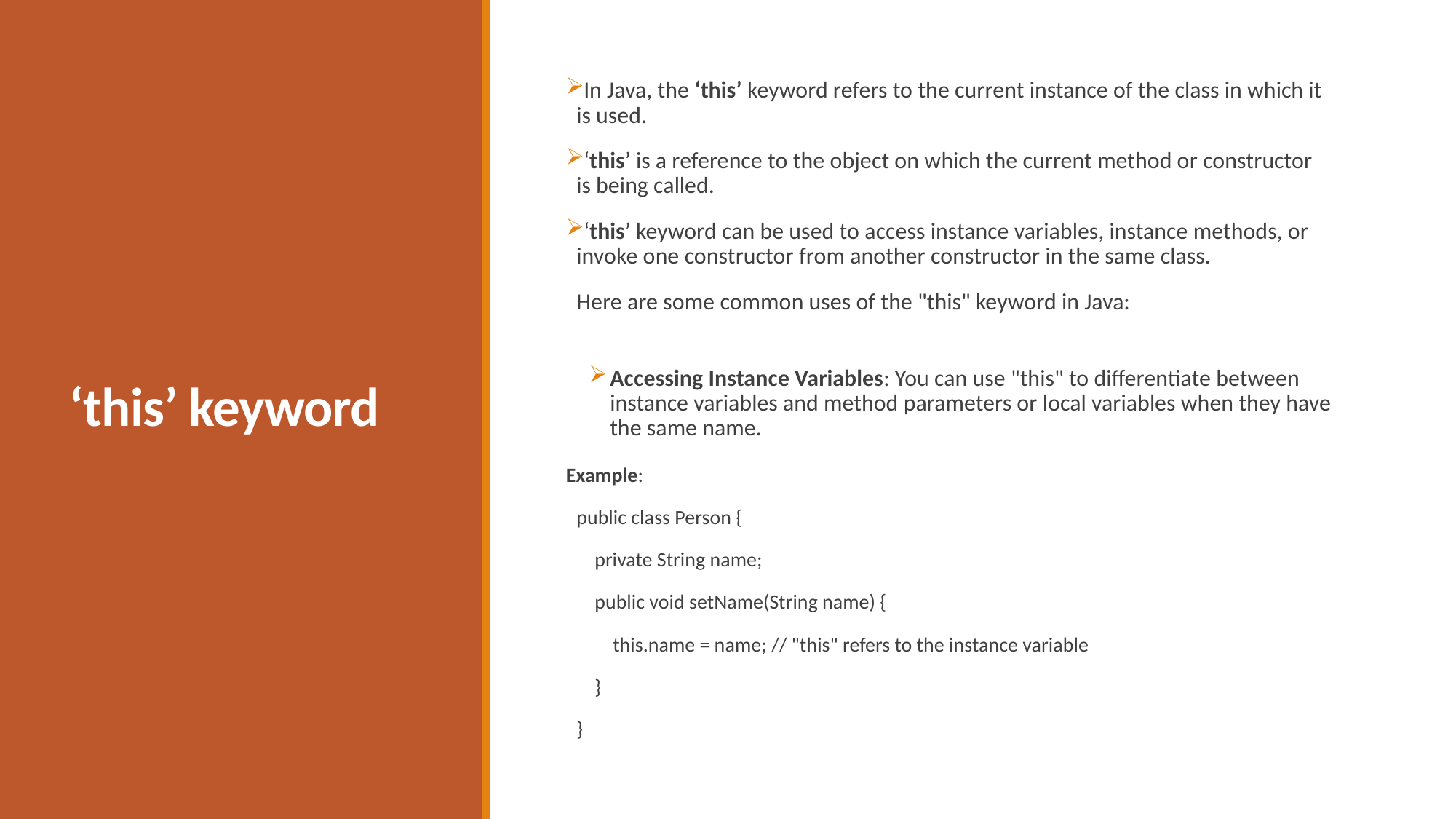

# ‘this’ keyword
In Java, the ‘this’ keyword refers to the current instance of the class in which it is used.
‘this’ is a reference to the object on which the current method or constructor is being called.
‘this’ keyword can be used to access instance variables, instance methods, or invoke one constructor from another constructor in the same class.
Here are some common uses of the "this" keyword in Java:

Accessing Instance Variables: You can use "this" to differentiate between instance variables and method parameters or local variables when they have the same name.
Example:
public class Person {
    private String name;
    public void setName(String name) {
        this.name = name; // "this" refers to the instance variable
    }
}